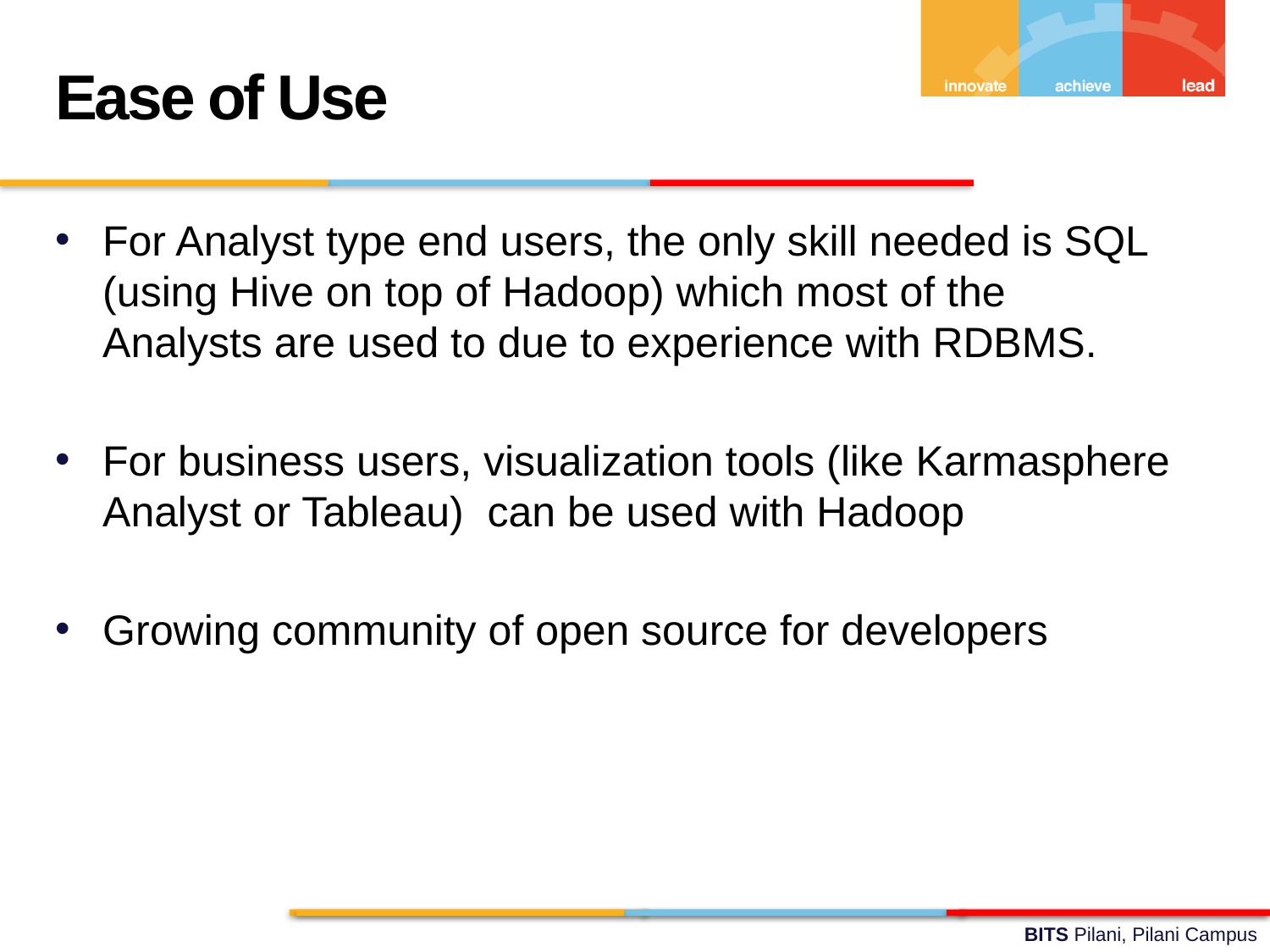

Ease of Use
For Analyst type end users, the only skill needed is SQL (using Hive on top of Hadoop) which most of the Analysts are used to due to experience with RDBMS.

For business users, visualization tools (like Karmasphere Analyst or Tableau)  can be used with Hadoop

Growing community of open source for developers